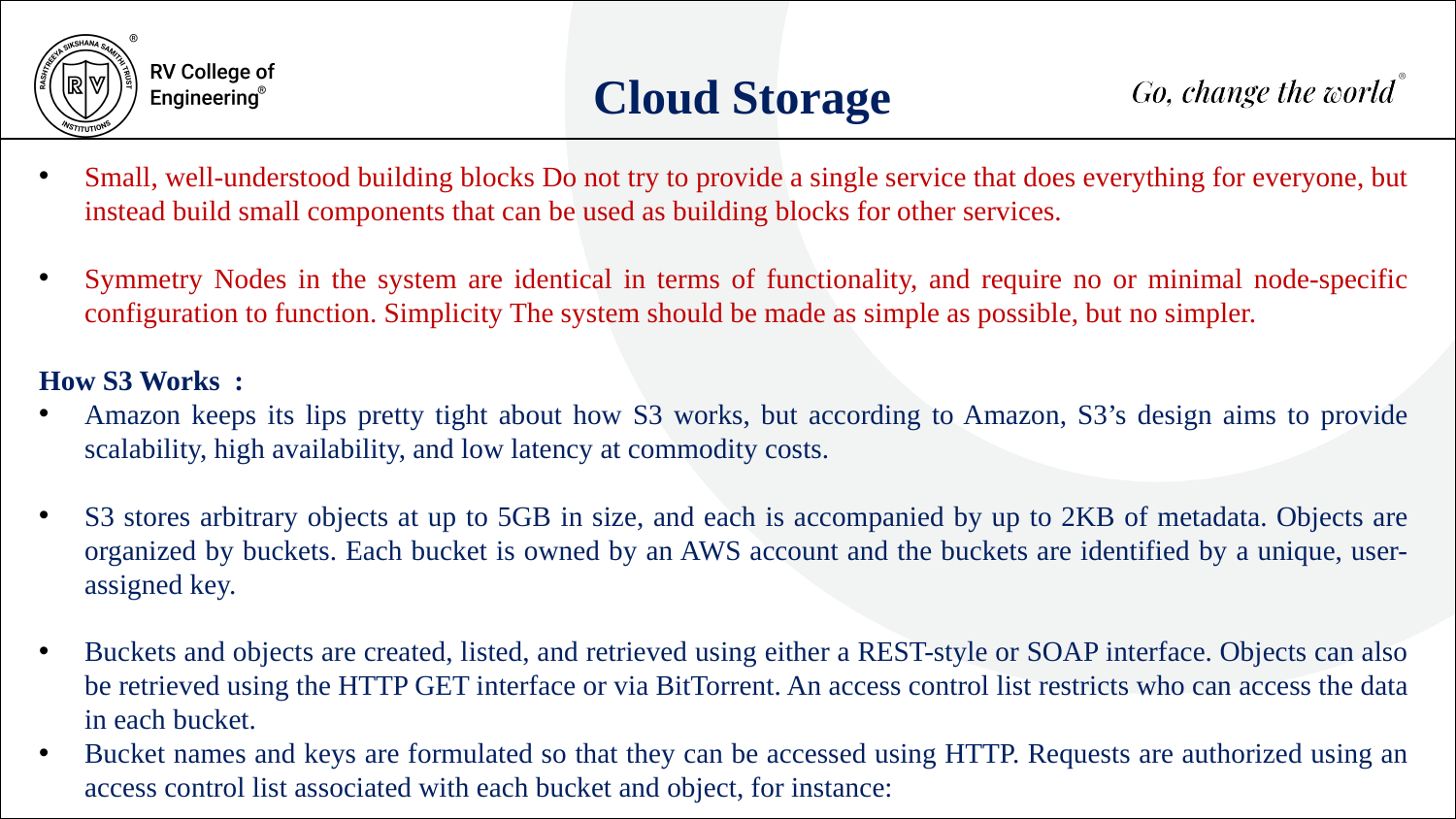

Cloud Storage

Small, well-understood building blocks Do not try to provide a single service that does everything for everyone, but instead build small components that can be used as building blocks for other services.

Symmetry Nodes in the system are identical in terms of functionality, and require no or minimal node-specific configuration to function. Simplicity The system should be made as simple as possible, but no simpler.

How S3 Works  :
Amazon keeps its lips pretty tight about how S3 works, but according to Amazon, S3’s design aims to provide scalability, high availability, and low latency at commodity costs.

S3 stores arbitrary objects at up to 5GB in size, and each is accompanied by up to 2KB of metadata. Objects are organized by buckets. Each bucket is owned by an AWS account and the buckets are identified by a unique, user-assigned key.

Buckets and objects are created, listed, and retrieved using either a REST-style or SOAP interface. Objects can also be retrieved using the HTTP GET interface or via BitTorrent. An access control list restricts who can access the data in each bucket.
Bucket names and keys are formulated so that they can be accessed using HTTP. Requests are authorized using an access control list associated with each bucket and object, for instance: